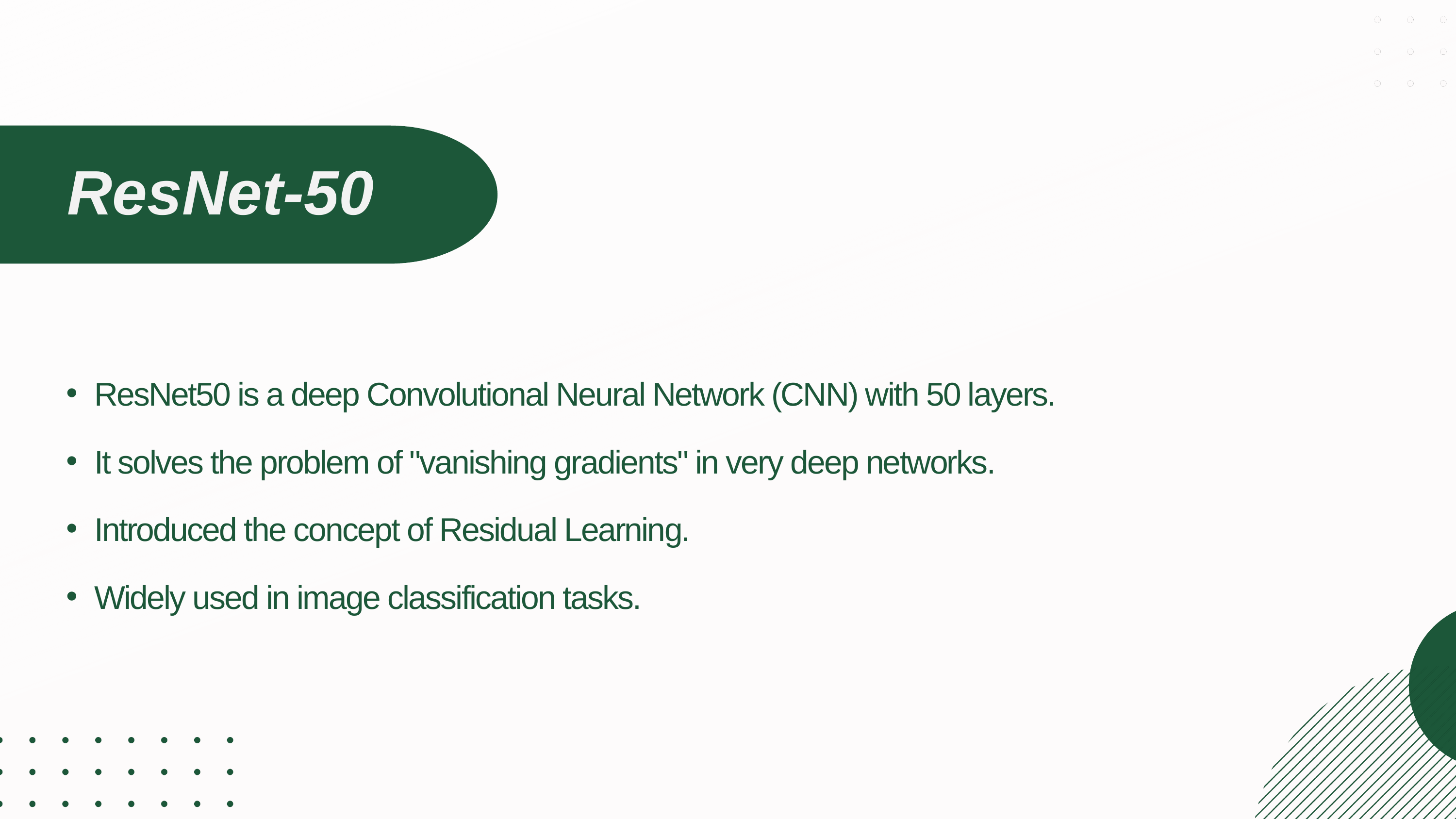

ResNet-50
ResNet50 is a deep Convolutional Neural Network (CNN) with 50 layers.
It solves the problem of "vanishing gradients" in very deep networks.
Introduced the concept of Residual Learning.
Widely used in image classification tasks.